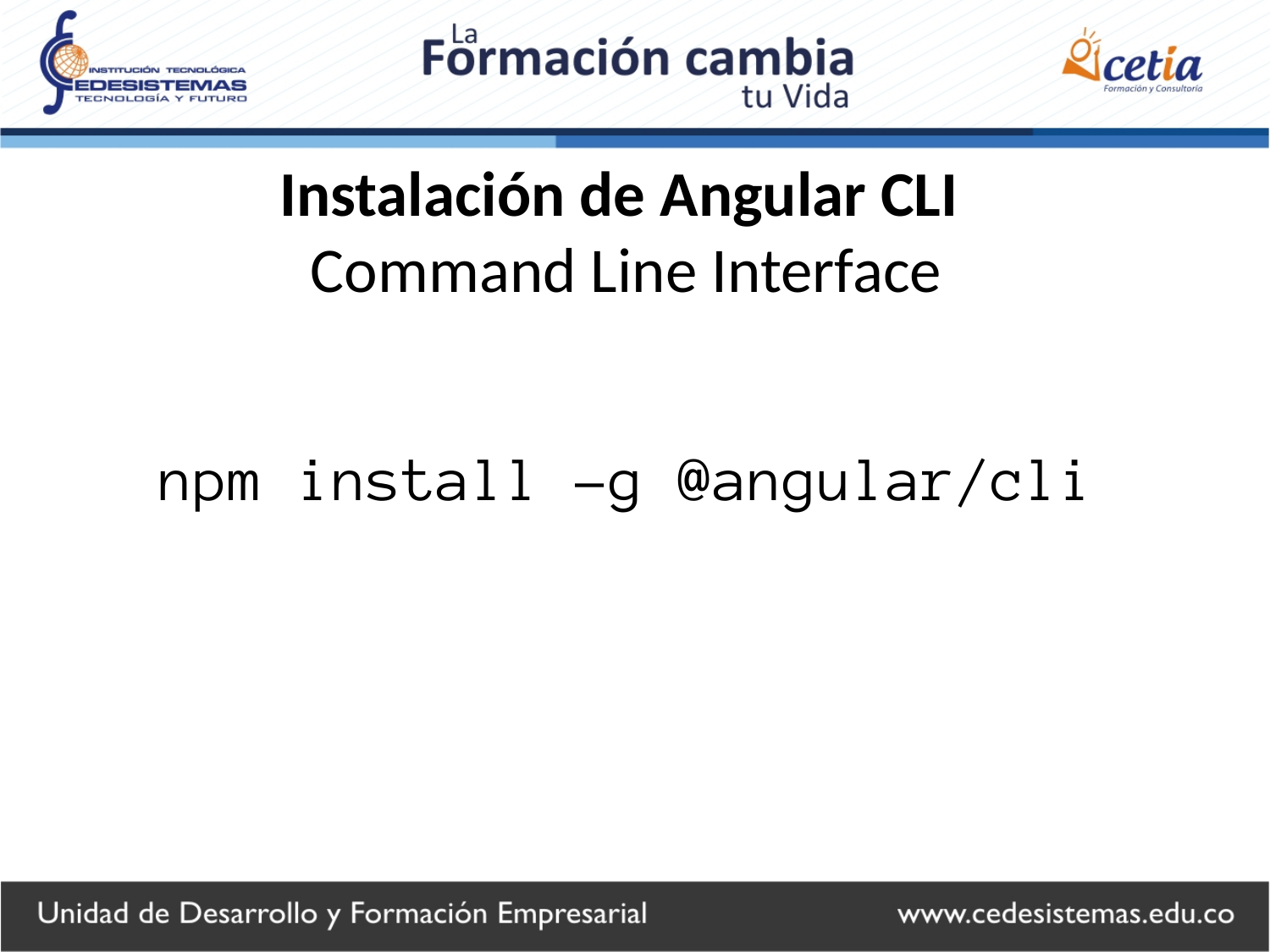

# Instalación de Angular CLI
Command Line Interface
npm install -g @angular/cli